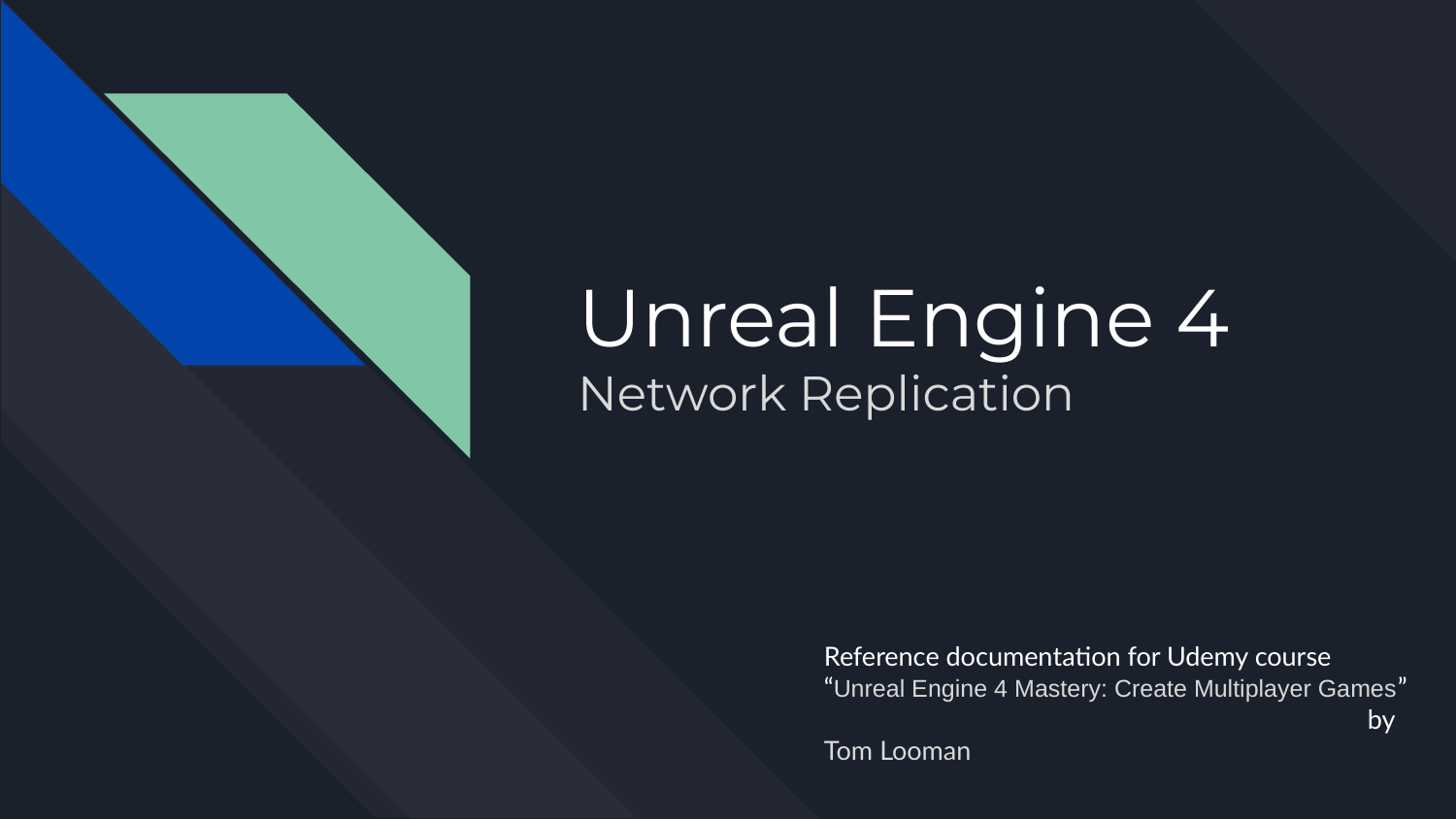

# Unreal Engine 4
Network Replication
Reference documentation for Udemy course
“Unreal Engine 4 Mastery: Create Multiplayer Games”
                                                                                by Tom Looman